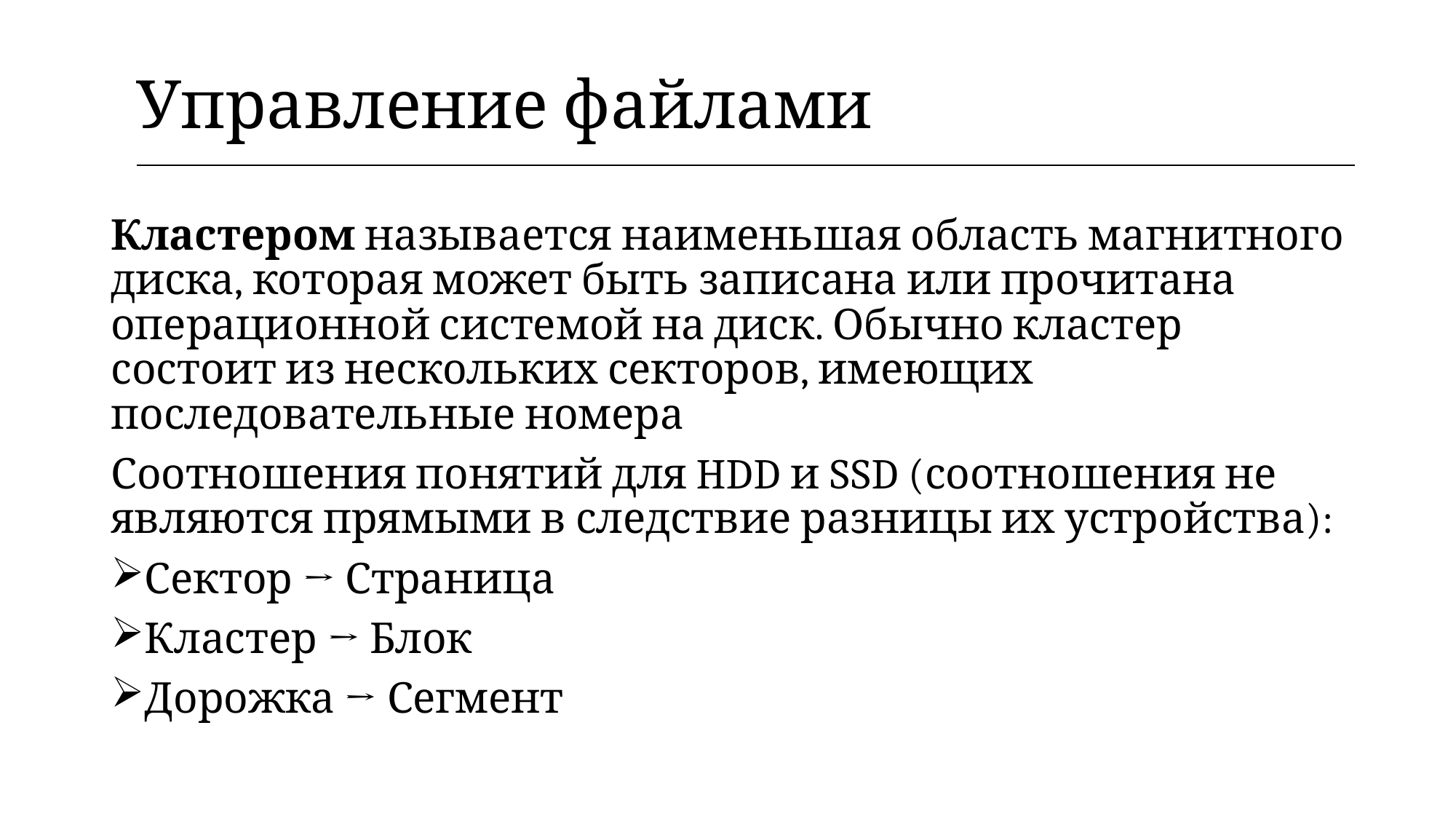

| Управление файлами |
| --- |
Кластером называется наименьшая область магнитного диска, которая может быть записана или прочитана операционной системой на диск. Обычно кластер состоит из нескольких секторов, имеющих последовательные номера
Соотношения понятий для HDD и SSD (соотношения не являются прямыми в следствие разницы их устройства):
Сектор → Страница
Кластер → Блок
Дорожка → Сегмент